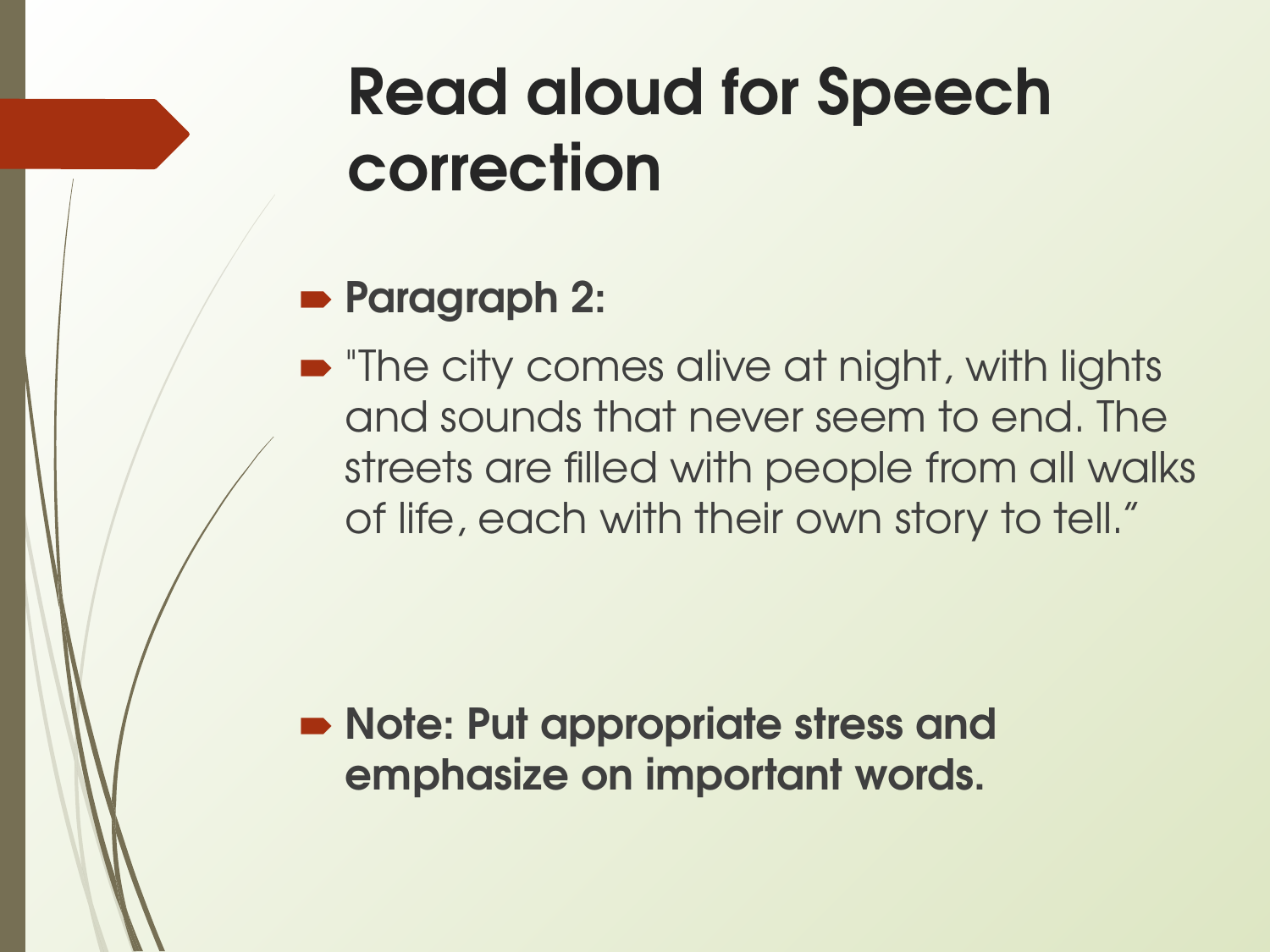

# Read aloud for Speech correction
Paragraph 2:
"The city comes alive at night, with lights and sounds that never seem to end. The streets are filled with people from all walks of life, each with their own story to tell.”

Note: Put appropriate stress and emphasize on important words.